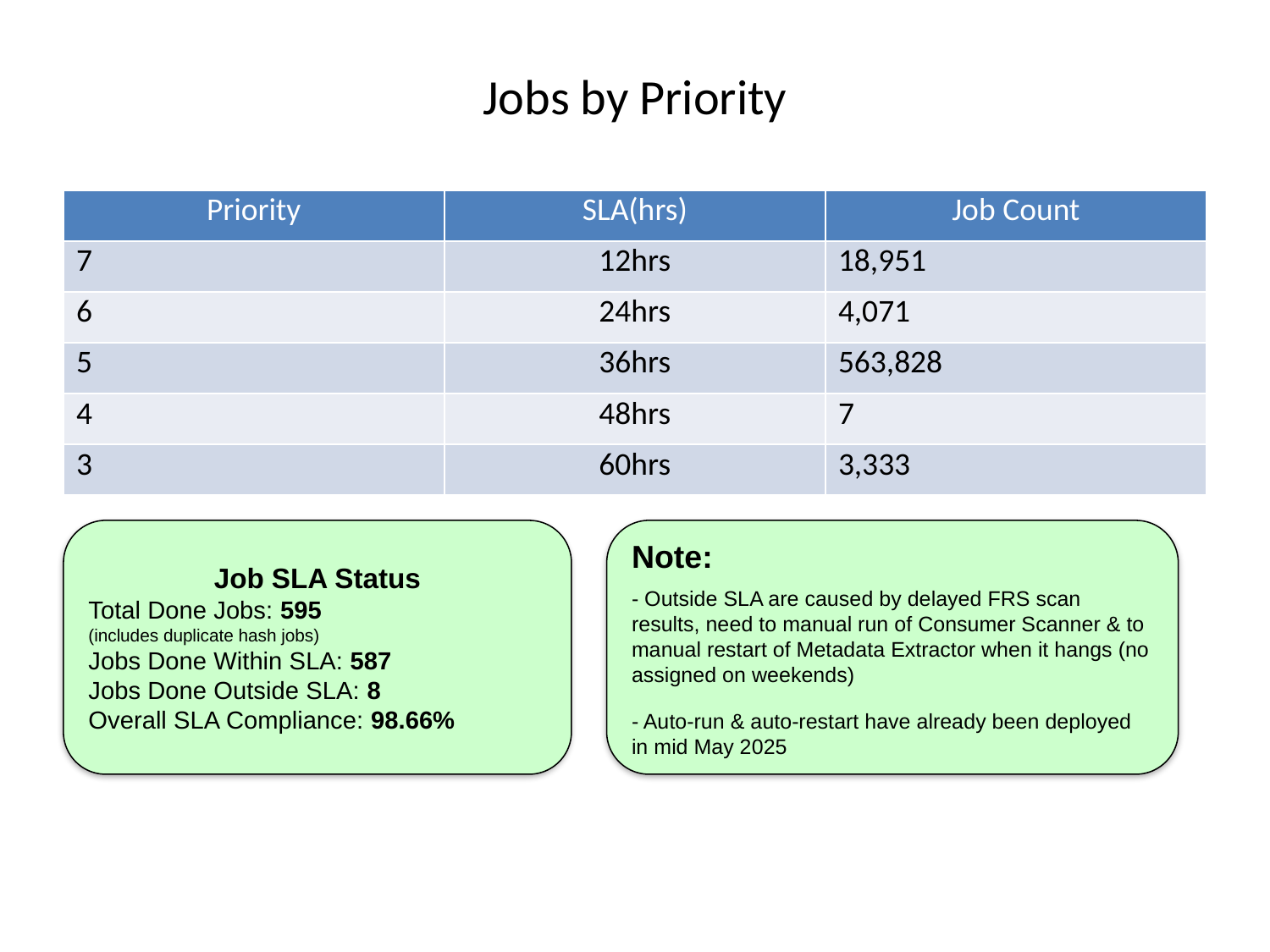

Jobs by Priority
| Priority | SLA(hrs) | Job Count |
| --- | --- | --- |
| 7 | 12hrs | 18,951 |
| 6 | 24hrs | 4,071 |
| 5 | 36hrs | 563,828 |
| 4 | 48hrs | 7 |
| 3 | 60hrs | 3,333 |
Job SLA Status
Total Done Jobs: 595
(includes duplicate hash jobs)
Jobs Done Within SLA: 587
Jobs Done Outside SLA: 8
Overall SLA Compliance: 98.66%
Note:
- Outside SLA are caused by delayed FRS scan results, need to manual run of Consumer Scanner & to manual restart of Metadata Extractor when it hangs (no assigned on weekends)
- Auto-run & auto-restart have already been deployed in mid May 2025